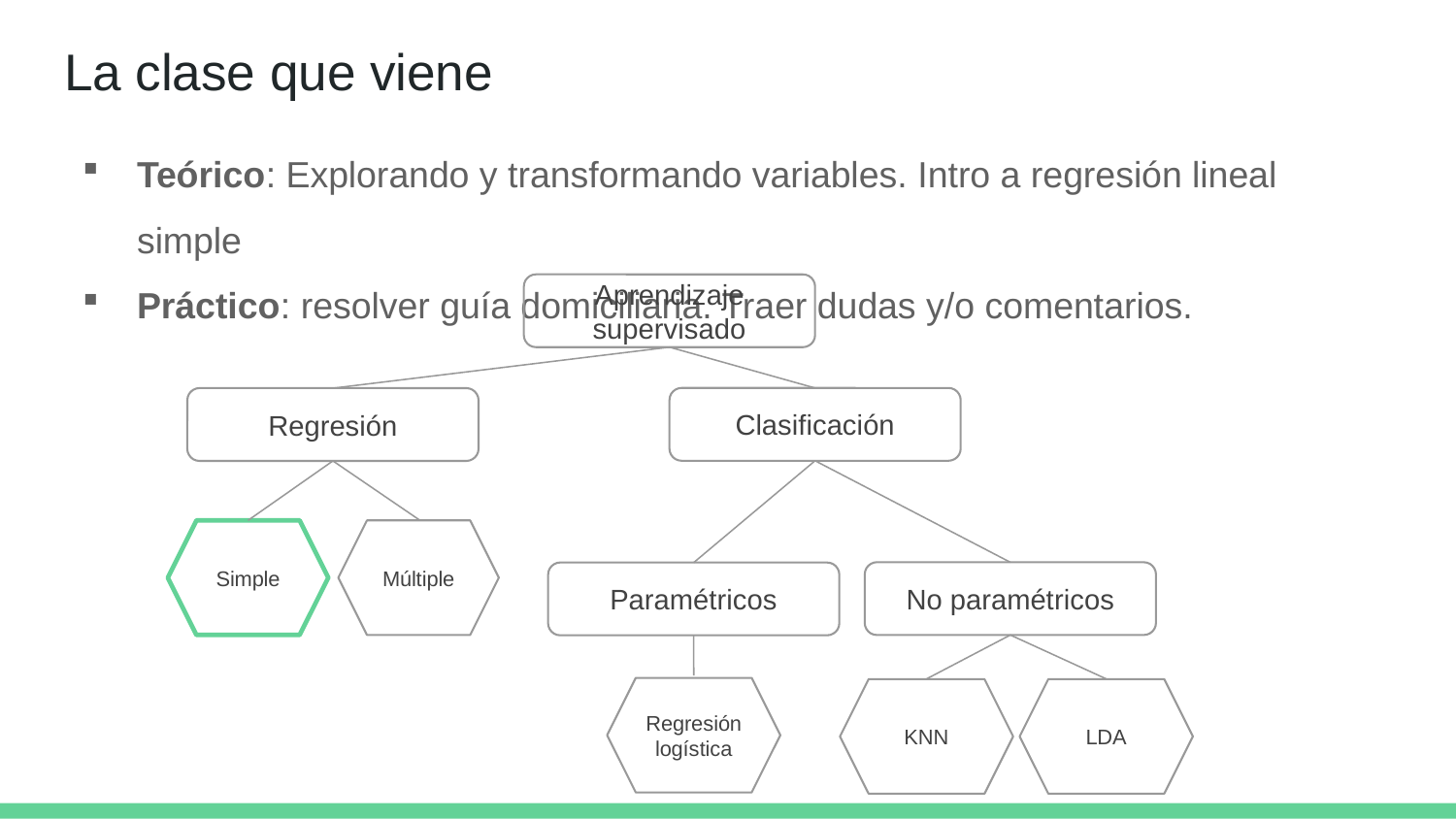

# La clase que viene
Teórico: Explorando y transformando variables. Intro a regresión lineal simple
Práctico: resolver guía domiciliaria. Traer dudas y/o comentarios.
Aprendizaje supervisado
Clasificación
Regresión
Simple
Múltiple
No paramétricos
Paramétricos
Regresión logística
KNN
LDA